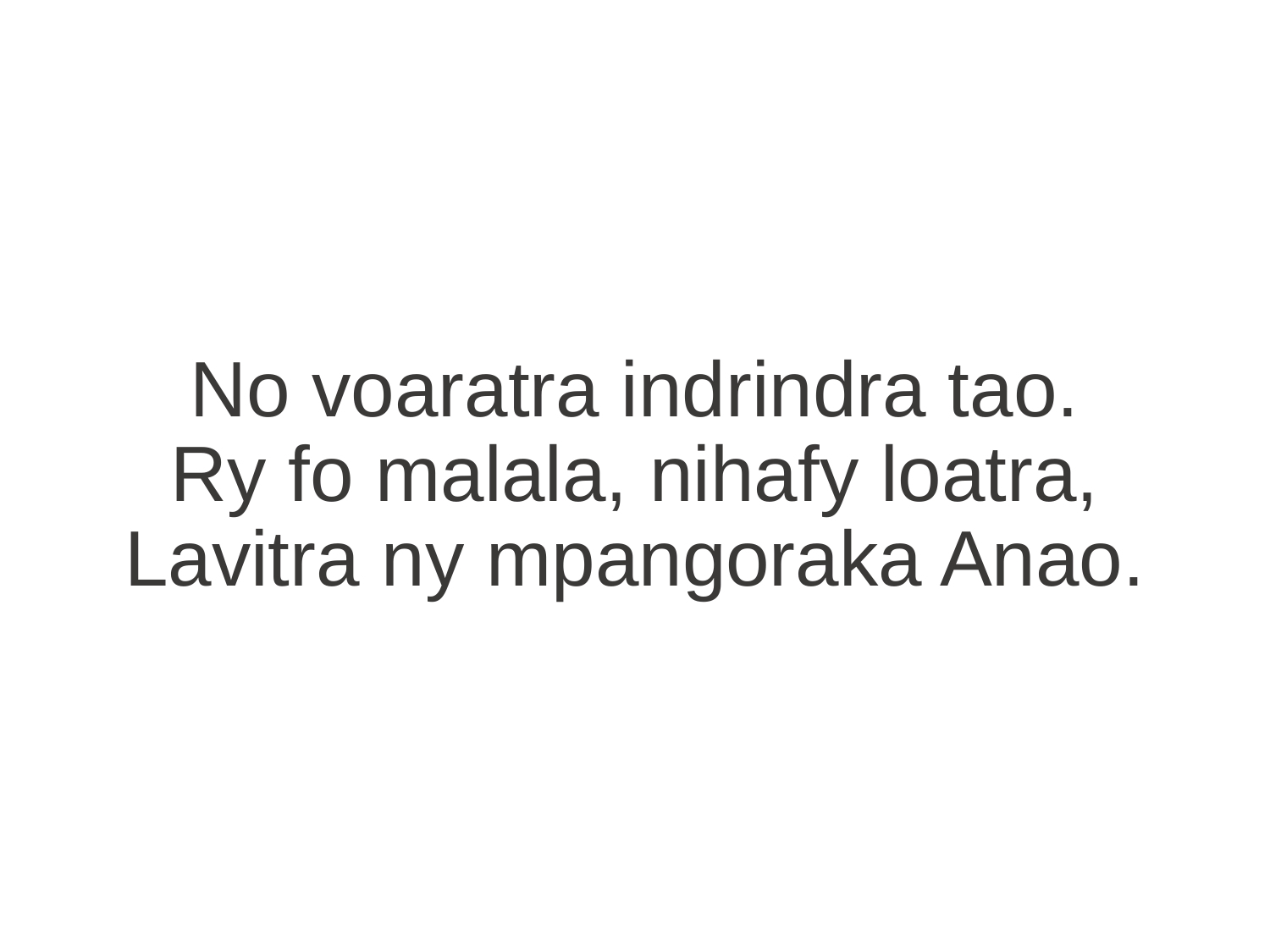

No voaratra indrindra tao.
Ry fo malala, nihafy loatra,
Lavitra ny mpangoraka Anao.